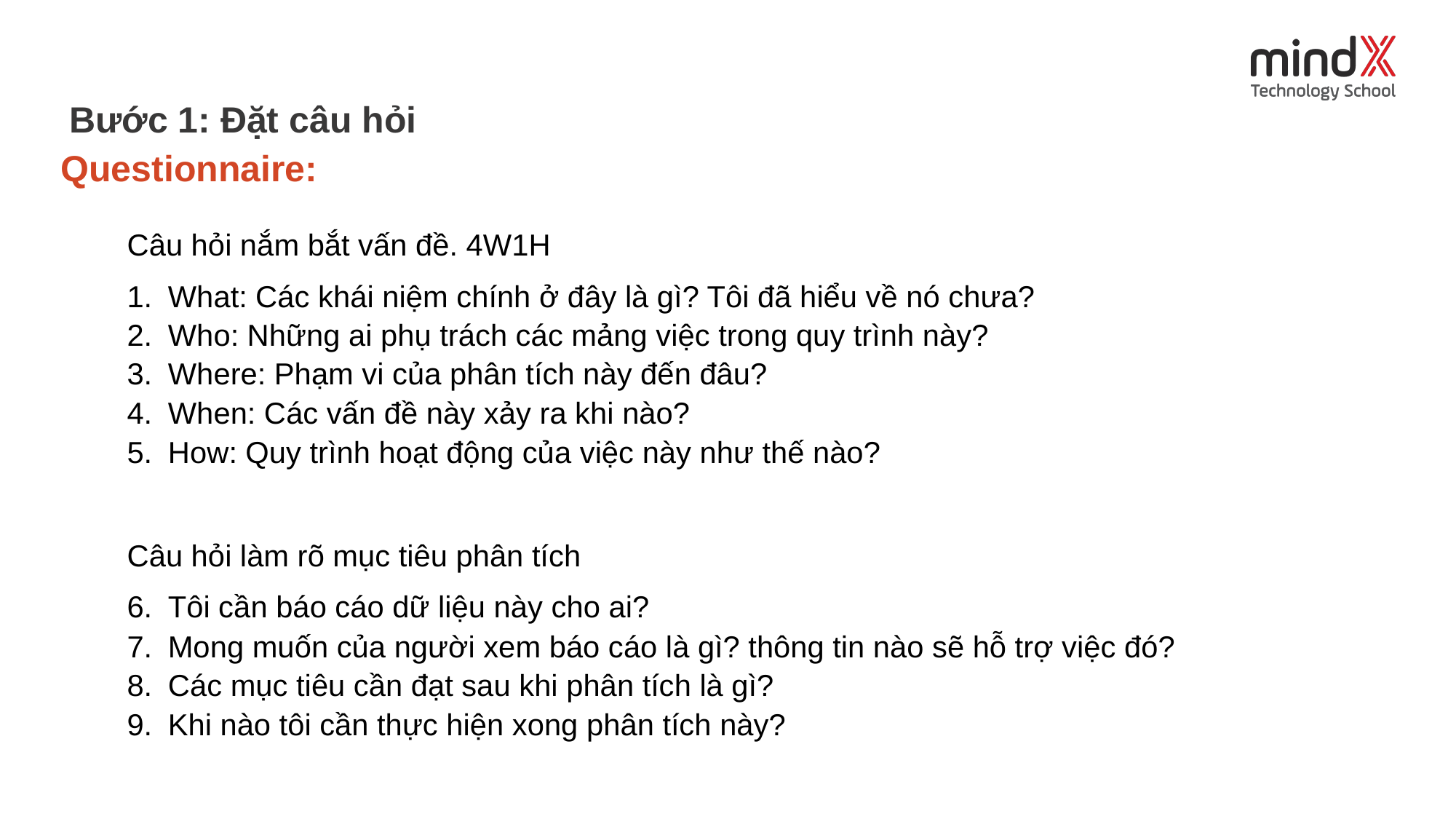

# Bước 1: Đặt câu hỏi
Questionnaire:

Câu hỏi nắm bắt vấn đề. 4W1H
What: Các khái niệm chính ở đây là gì? Tôi đã hiểu về nó chưa?
Who: Những ai phụ trách các mảng việc trong quy trình này?
Where: Phạm vi của phân tích này đến đâu?
When: Các vấn đề này xảy ra khi nào?
How: Quy trình hoạt động của việc này như thế nào?

Câu hỏi làm rõ mục tiêu phân tích
Tôi cần báo cáo dữ liệu này cho ai?
Mong muốn của người xem báo cáo là gì? thông tin nào sẽ hỗ trợ việc đó?
Các mục tiêu cần đạt sau khi phân tích là gì?
Khi nào tôi cần thực hiện xong phân tích này?